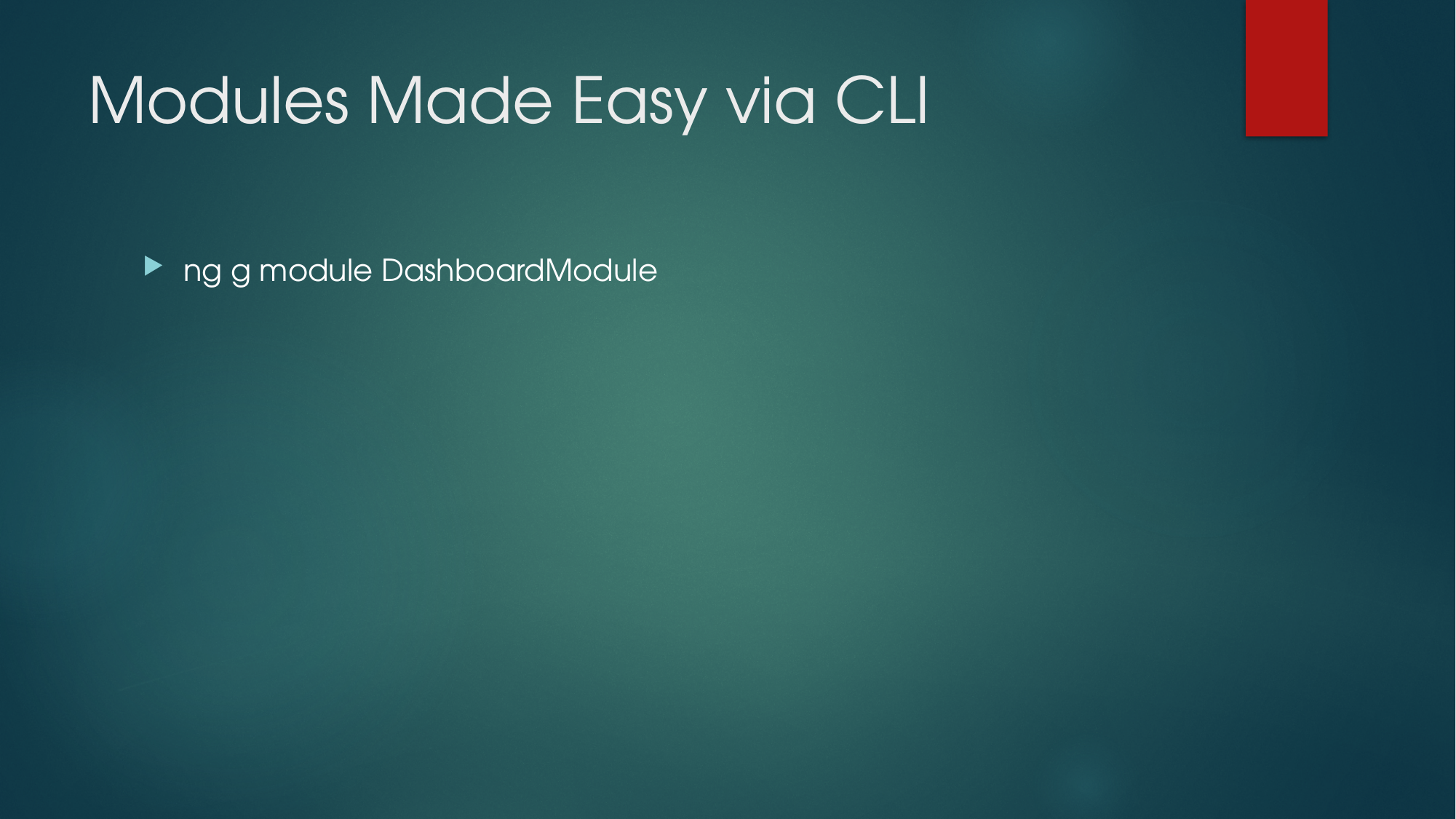

# Modules Made Easy via CLI
ng g module DashboardModule